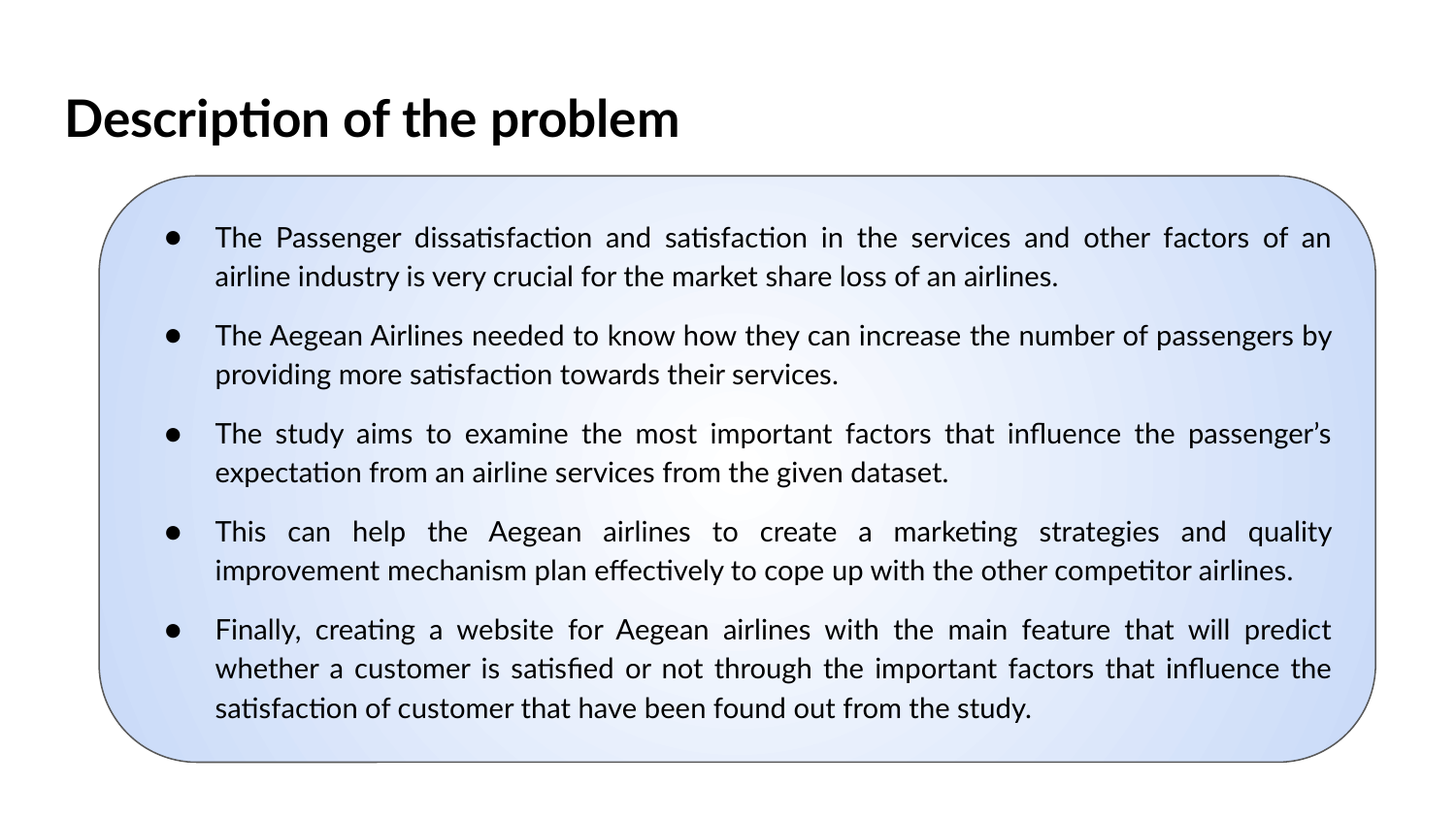

# Description of the problem
The Passenger dissatisfaction and satisfaction in the services and other factors of an airline industry is very crucial for the market share loss of an airlines.
The Aegean Airlines needed to know how they can increase the number of passengers by providing more satisfaction towards their services.
The study aims to examine the most important factors that influence the passenger’s expectation from an airline services from the given dataset.
This can help the Aegean airlines to create a marketing strategies and quality improvement mechanism plan effectively to cope up with the other competitor airlines.
Finally, creating a website for Aegean airlines with the main feature that will predict whether a customer is satisfied or not through the important factors that influence the satisfaction of customer that have been found out from the study.